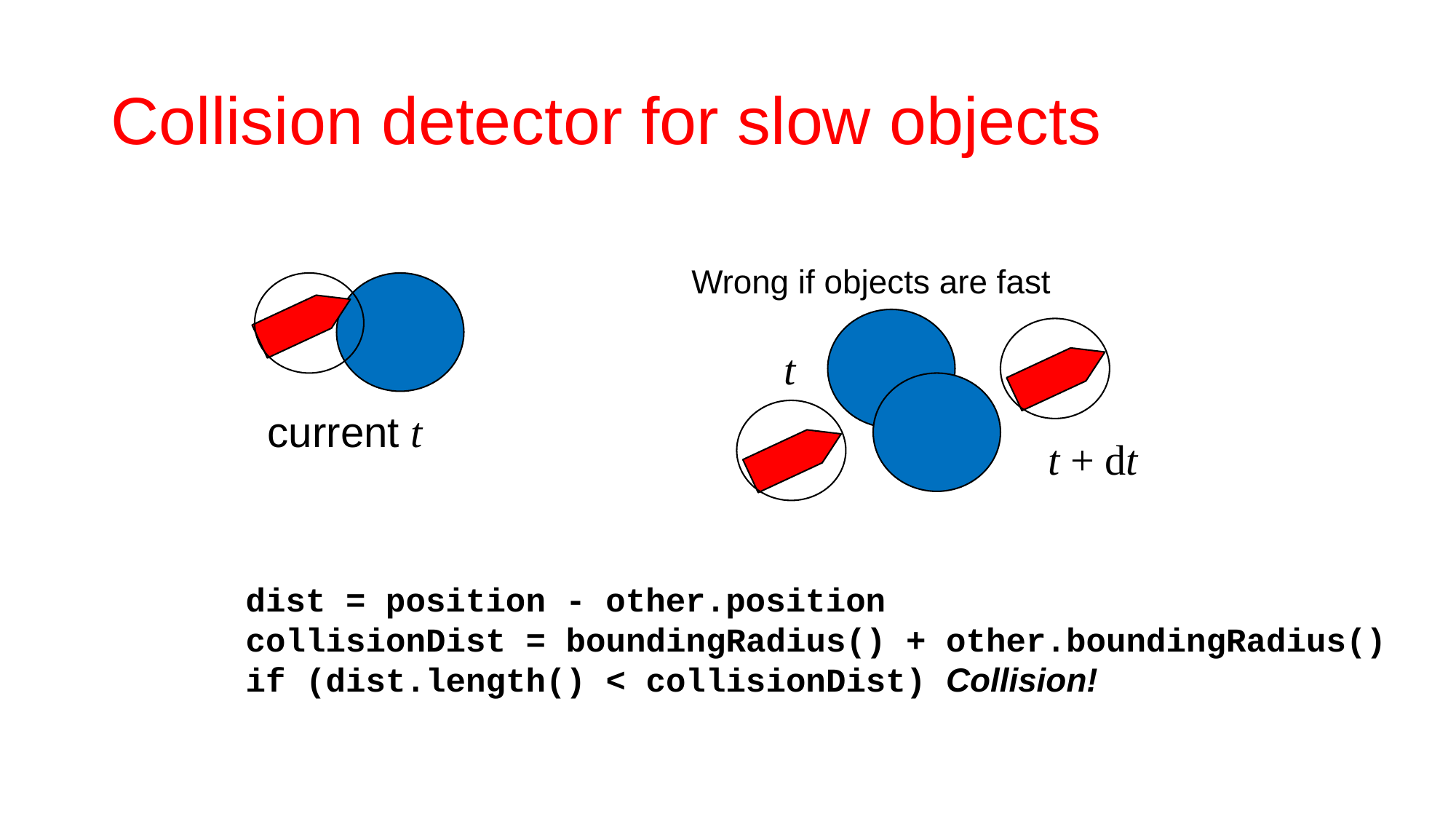

# Collision detector for slow objects
Wrong if objects are fast

t + dt
t
current t

dist = position - other.position
collisionDist = boundingRadius() + other.boundingRadius()
if (dist.length() < collisionDist) Collision!